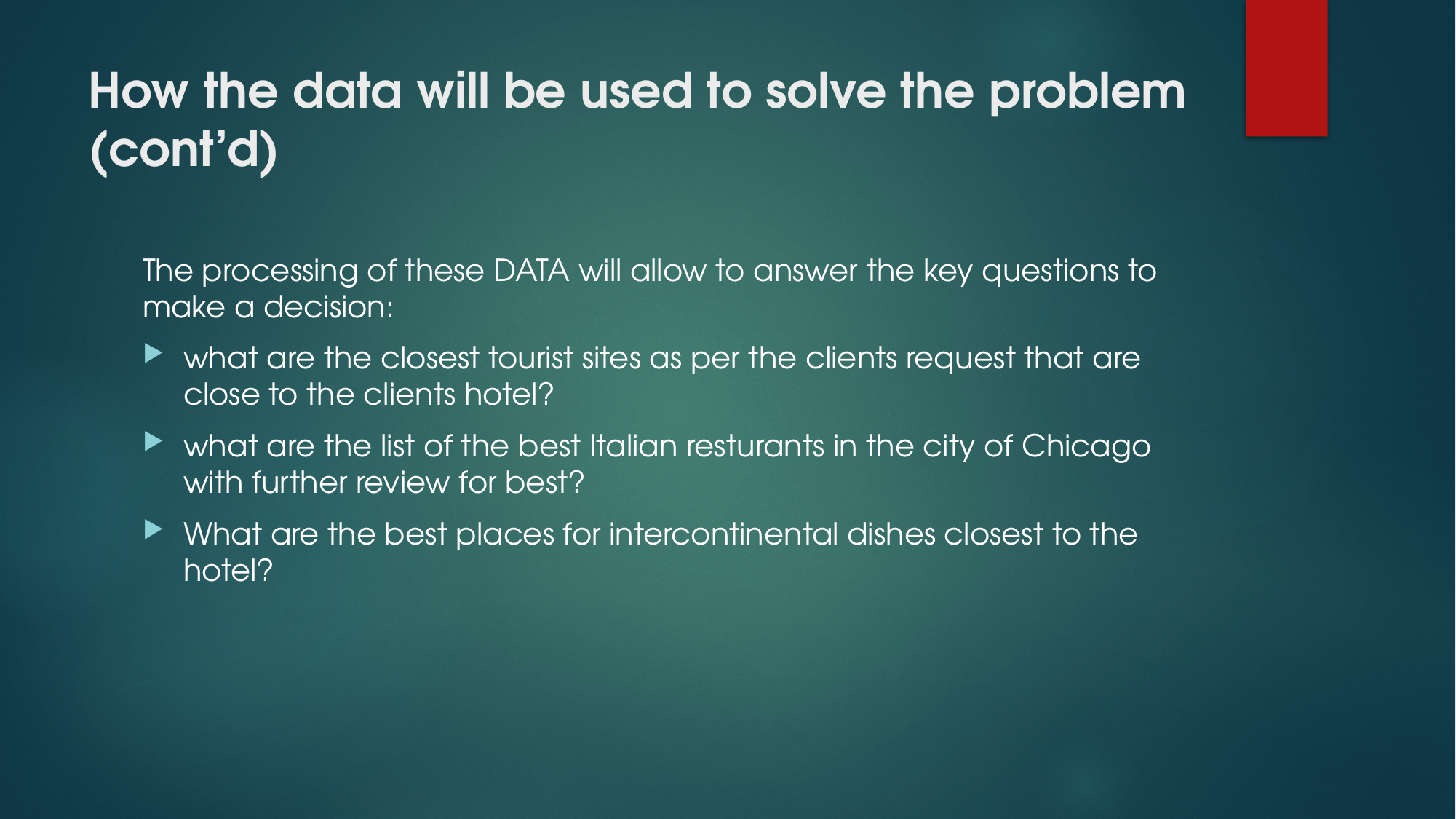

# How the data will be used to solve the problem (cont’d)
The processing of these DATA will allow to answer the key questions to make a decision:
what are the closest tourist sites as per the clients request that are close to the clients hotel?
what are the list of the best Italian resturants in the city of Chicago with further review for best?
What are the best places for intercontinental dishes closest to the hotel?